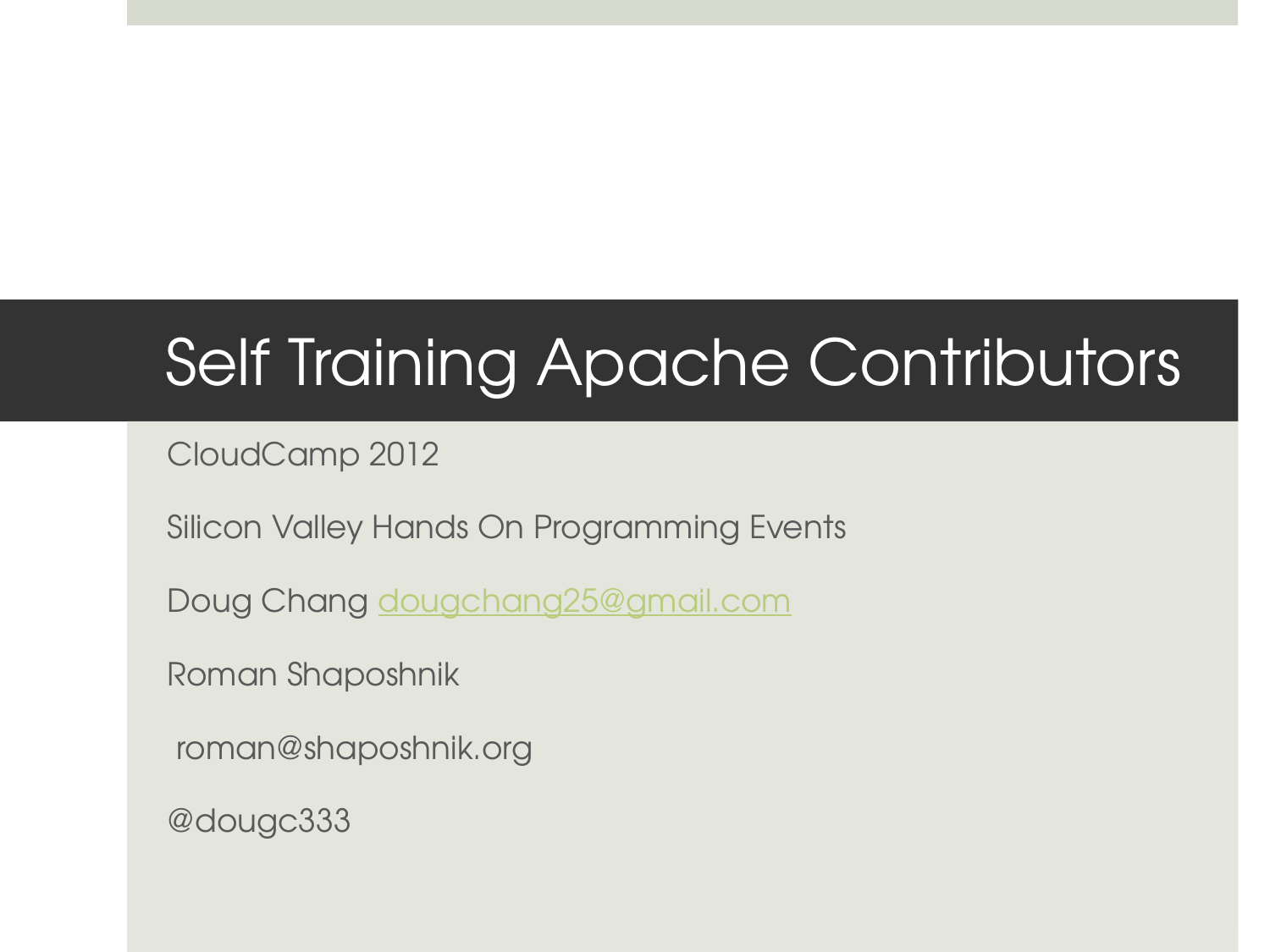

# Self Training Apache Contributors
CloudCamp 2012
Silicon Valley Hands On Programming Events
Doug Chang dougchang25@gmail.com
Roman Shaposhnik
 roman@shaposhnik.org
@dougc333